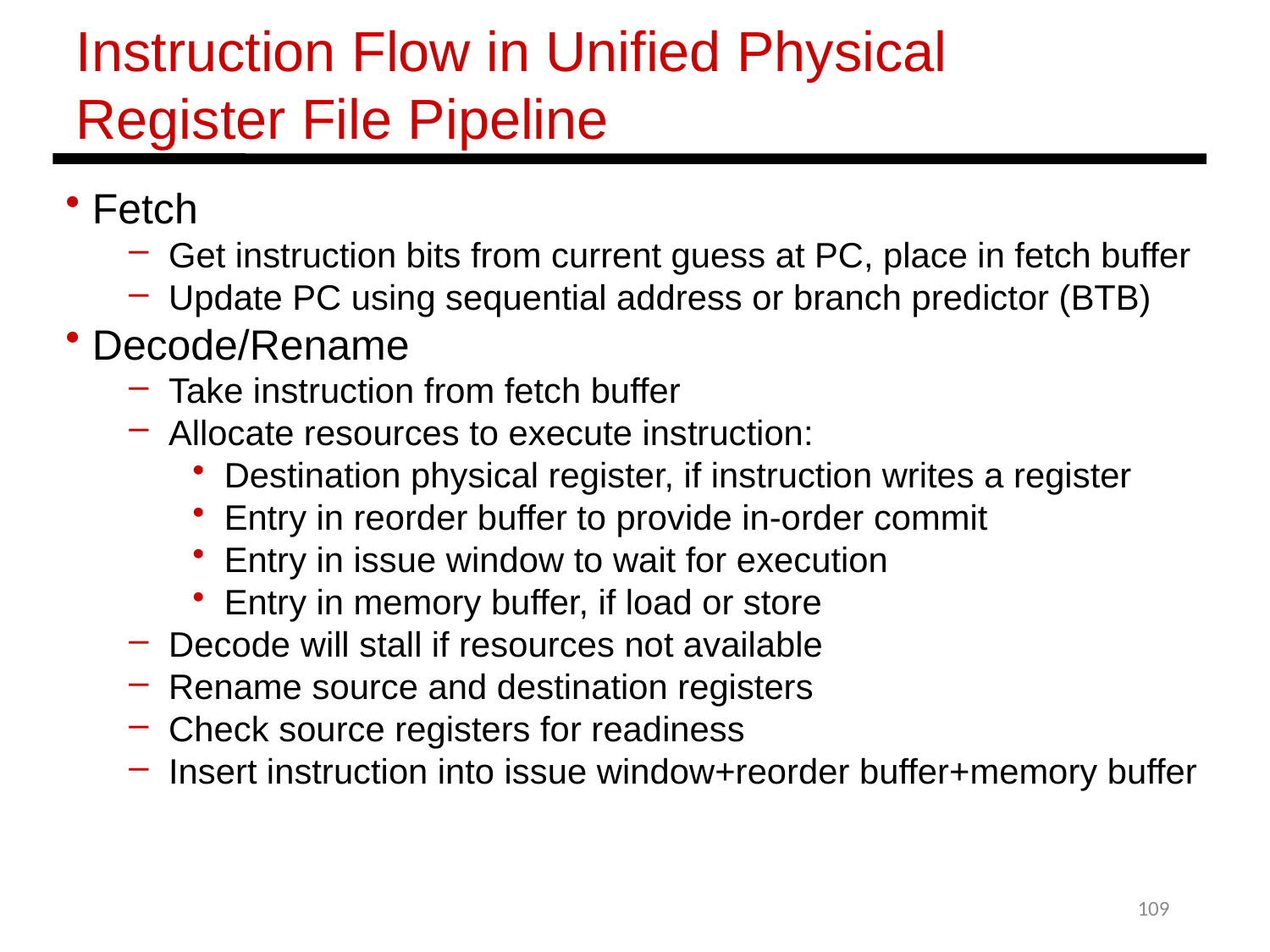

Instruction Flow in Unified Physical Register File Pipeline

 Fetch
Get instruction bits from current guess at PC, place in fetch buffer
Update PC using sequential address or branch predictor (BTB)
 Decode/Rename
Take instruction from fetch buffer
Allocate resources to execute instruction:
Destination physical register, if instruction writes a register
Entry in reorder buffer to provide in-order commit
Entry in issue window to wait for execution
Entry in memory buffer, if load or store
Decode will stall if resources not available
Rename source and destination registers
Check source registers for readiness
Insert instruction into issue window+reorder buffer+memory buffer
109